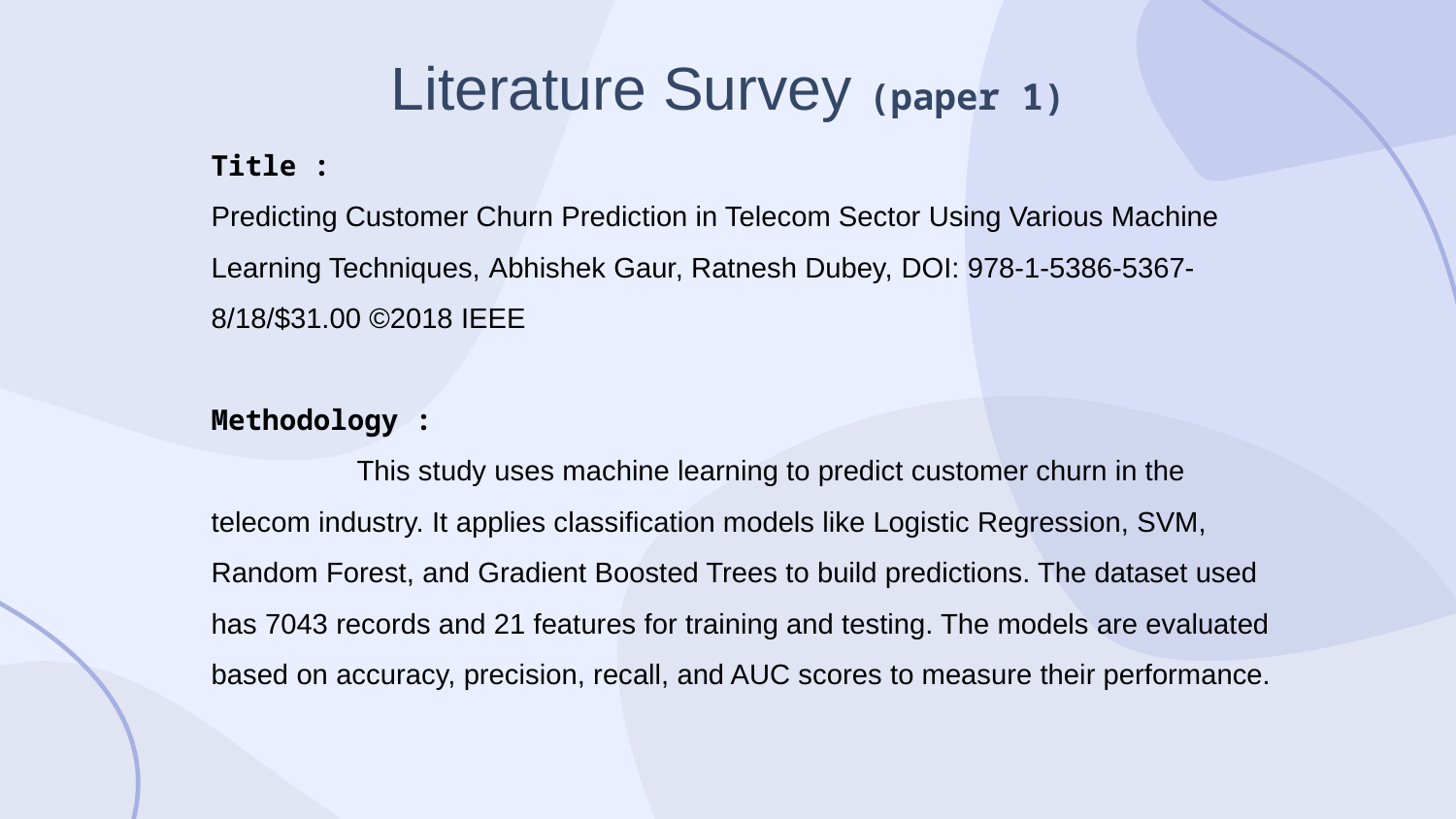

# Literature Survey (paper 1)
Title :
Predicting Customer Churn Prediction in Telecom Sector Using Various Machine Learning Techniques, Abhishek Gaur, Ratnesh Dubey, DOI: 978-1-5386-5367-8/18/$31.00 ©2018 IEEE
Methodology :
	This study uses machine learning to predict customer churn in the telecom industry. It applies classification models like Logistic Regression, SVM, Random Forest, and Gradient Boosted Trees to build predictions. The dataset used has 7043 records and 21 features for training and testing. The models are evaluated based on accuracy, precision, recall, and AUC scores to measure their performance.